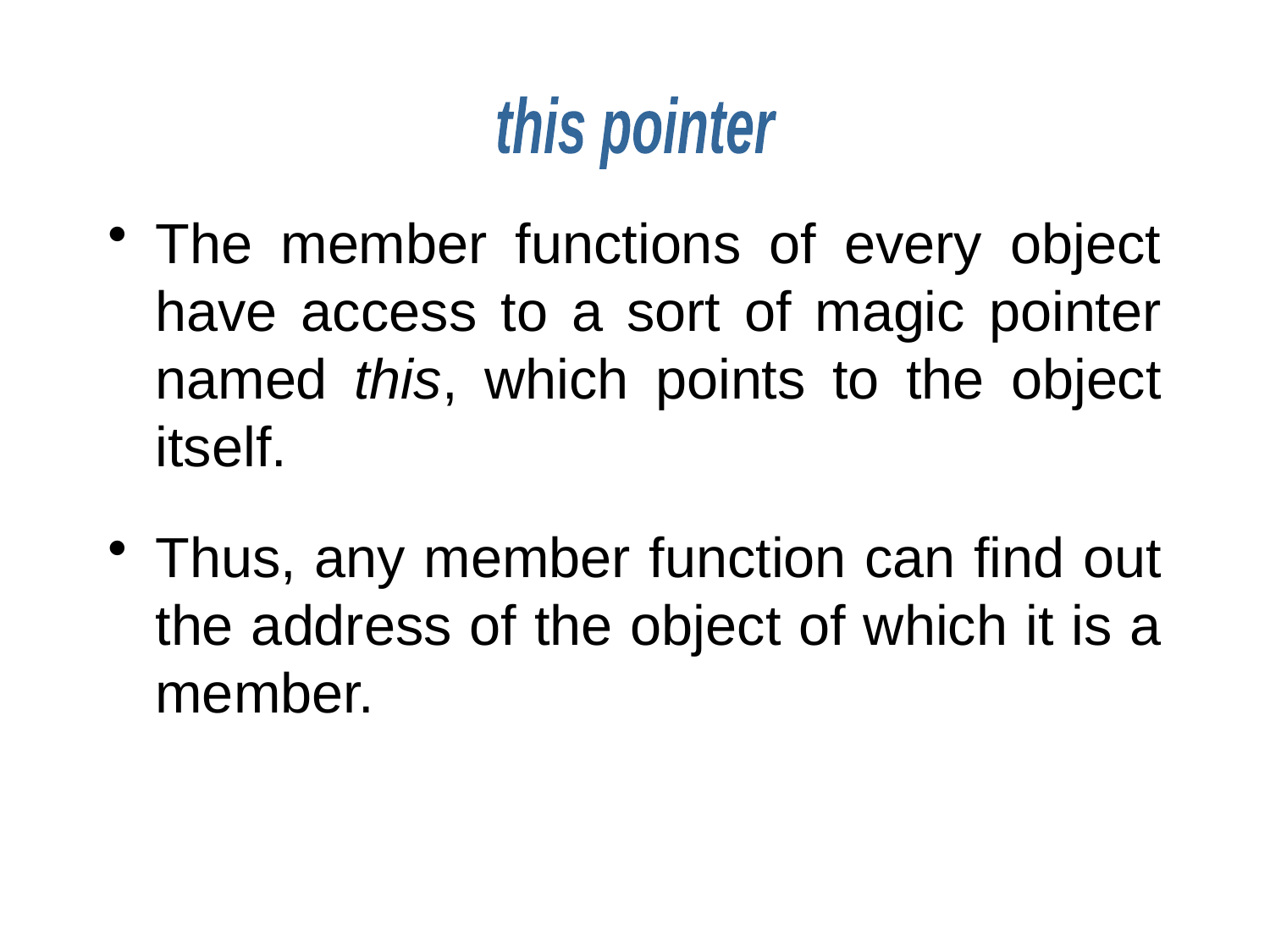

this pointer
The member functions of every object have access to a sort of magic pointer named this, which points to the object itself.

Thus, any member function can find out the address of the object of which it is a member.